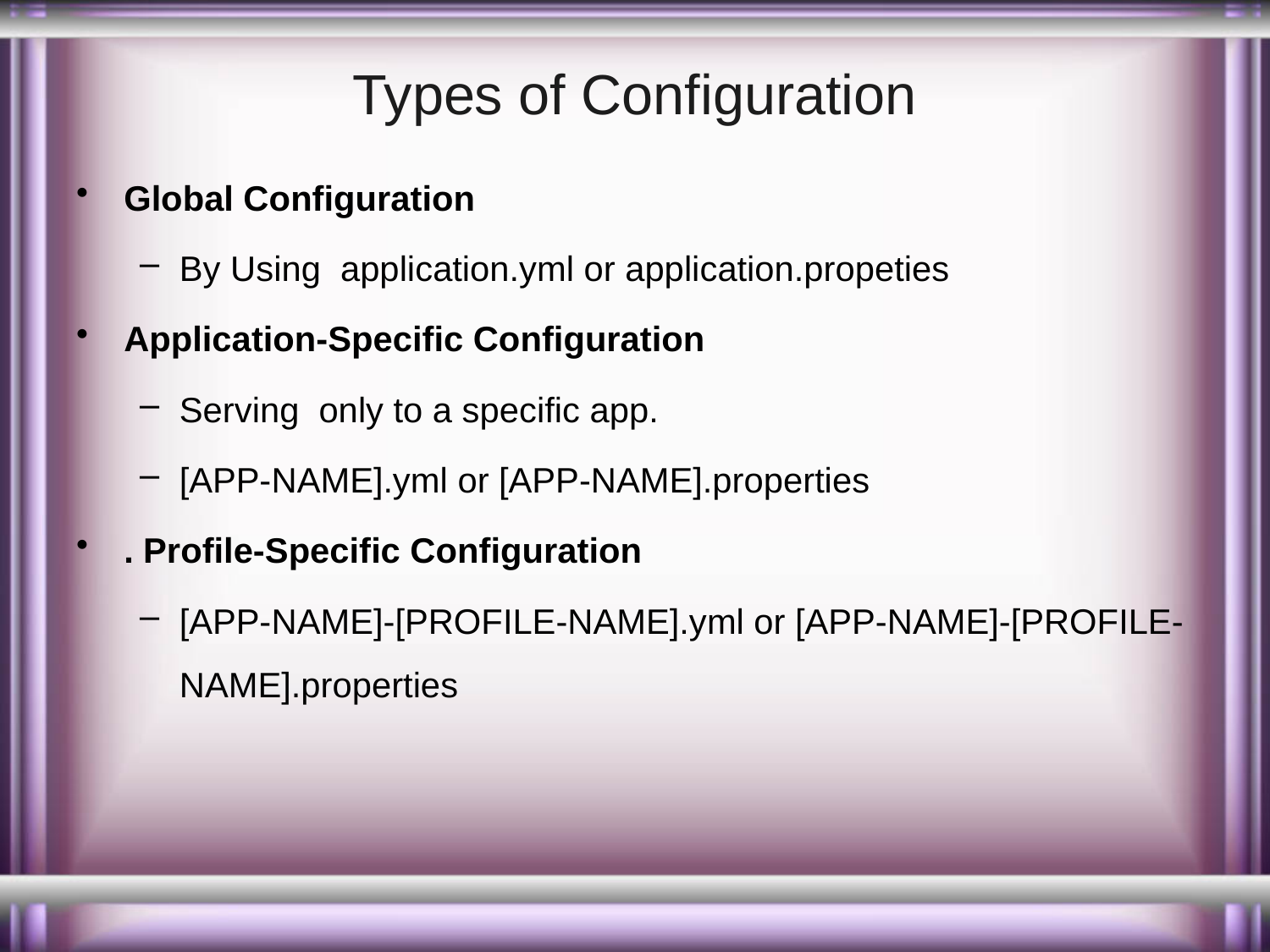

# Types of Configuration
Global Configuration
By Using  application.yml or application.propeties
Application-Specific Configuration
Serving  only to a specific app.
[APP-NAME].yml or [APP-NAME].properties
. Profile-Specific Configuration
[APP-NAME]-[PROFILE-NAME].yml or [APP-NAME]-[PROFILE-NAME].properties